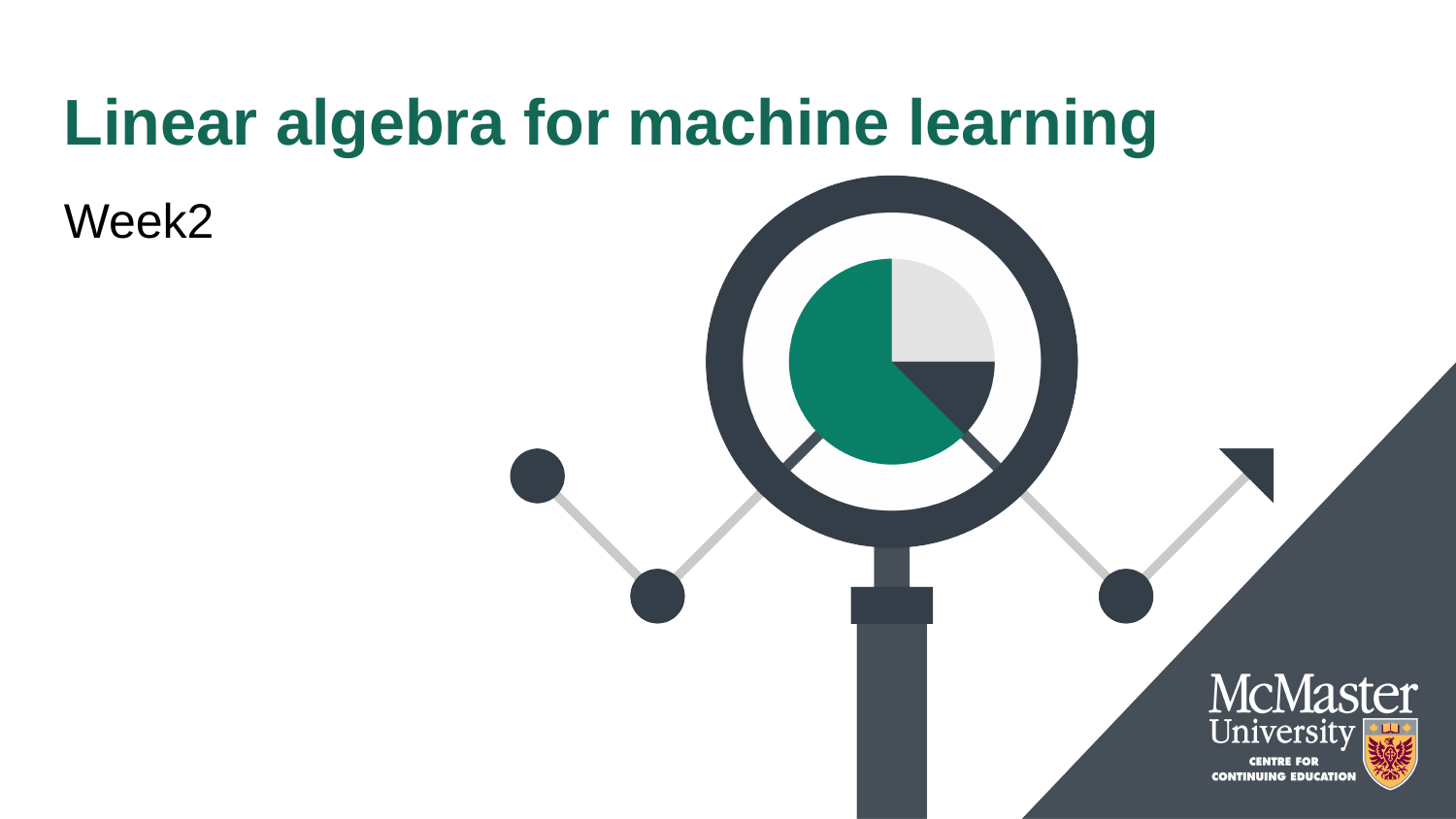

# Linear algebra for machine learning
Week2